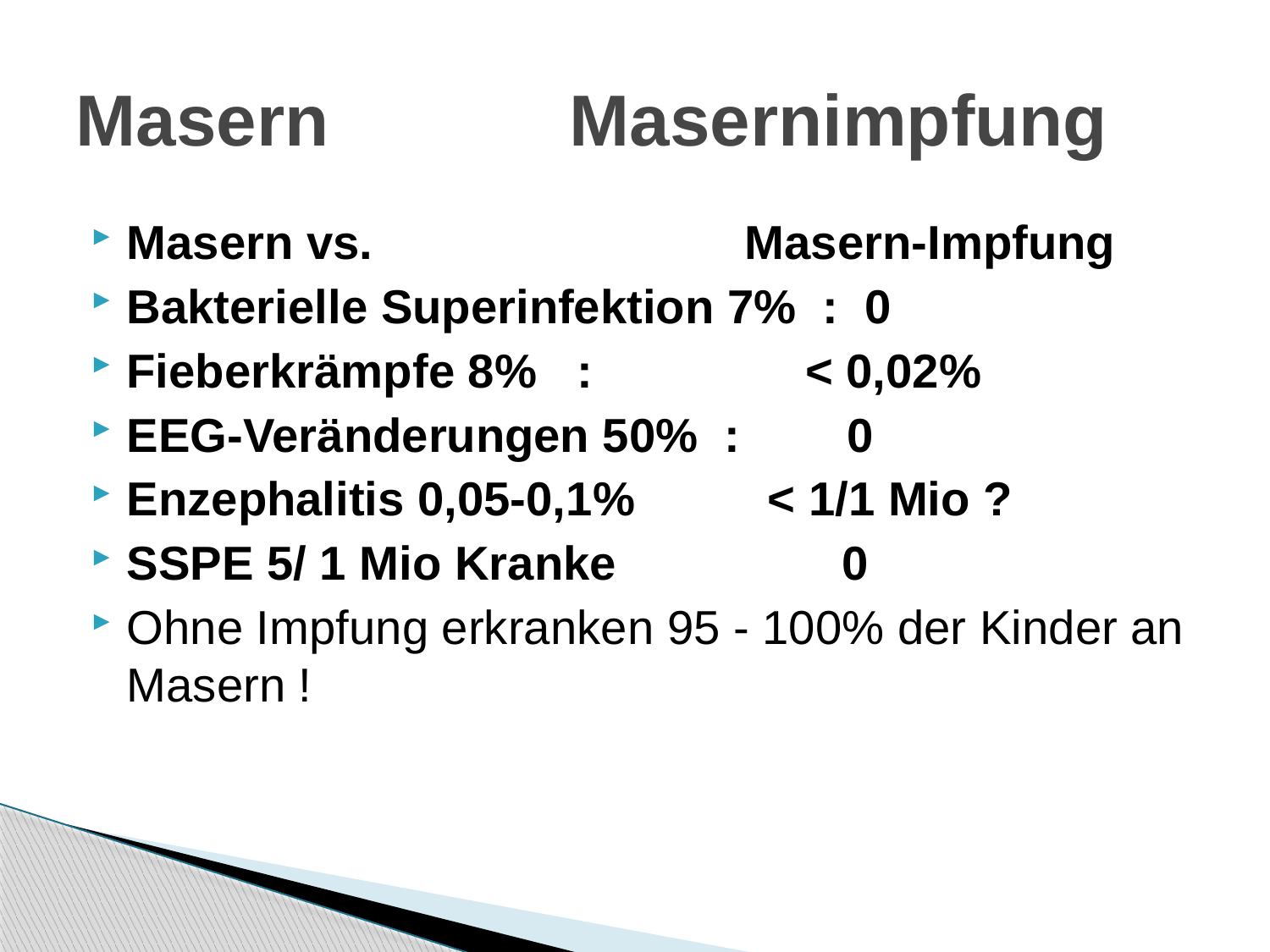

# Masern            Masernimpfung
Masern vs.                            Masern-Impfung
Bakterielle Superinfektion 7%  :  0
Fieberkrämpfe 8%   :                < 0,02%
EEG-Veränderungen 50%  :        0
Enzephalitis 0,05-0,1%          < 1/1 Mio ?
SSPE 5/ 1 Mio Kranke                 0
Ohne Impfung erkranken 95 - 100% der Kinder an Masern !